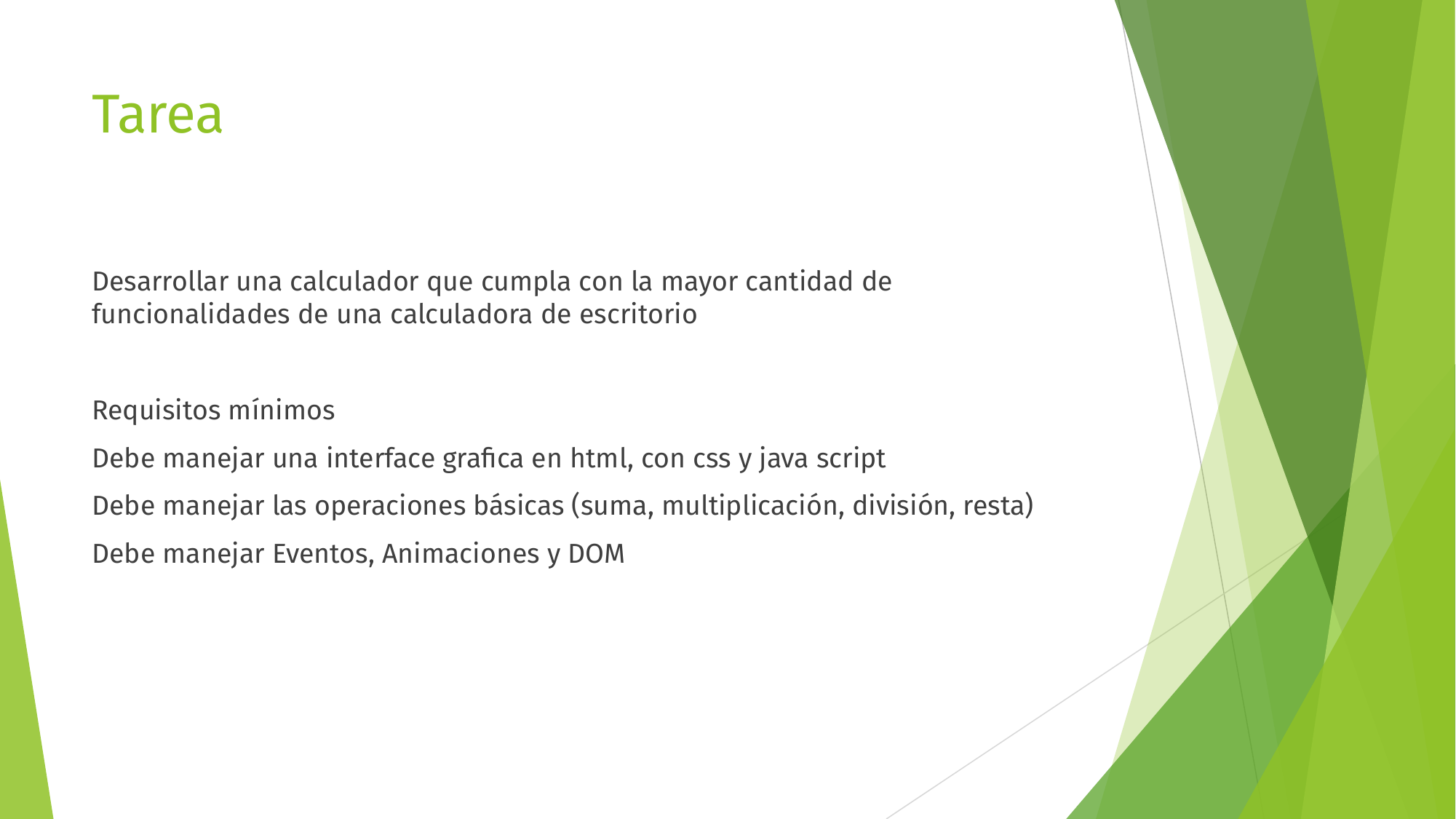

# Tarea
Desarrollar una calculador que cumpla con la mayor cantidad de funcionalidades de una calculadora de escritorio

Requisitos mínimos
Debe manejar una interface grafica en html, con css y java script
Debe manejar las operaciones básicas (suma, multiplicación, división, resta)
Debe manejar Eventos, Animaciones y DOM